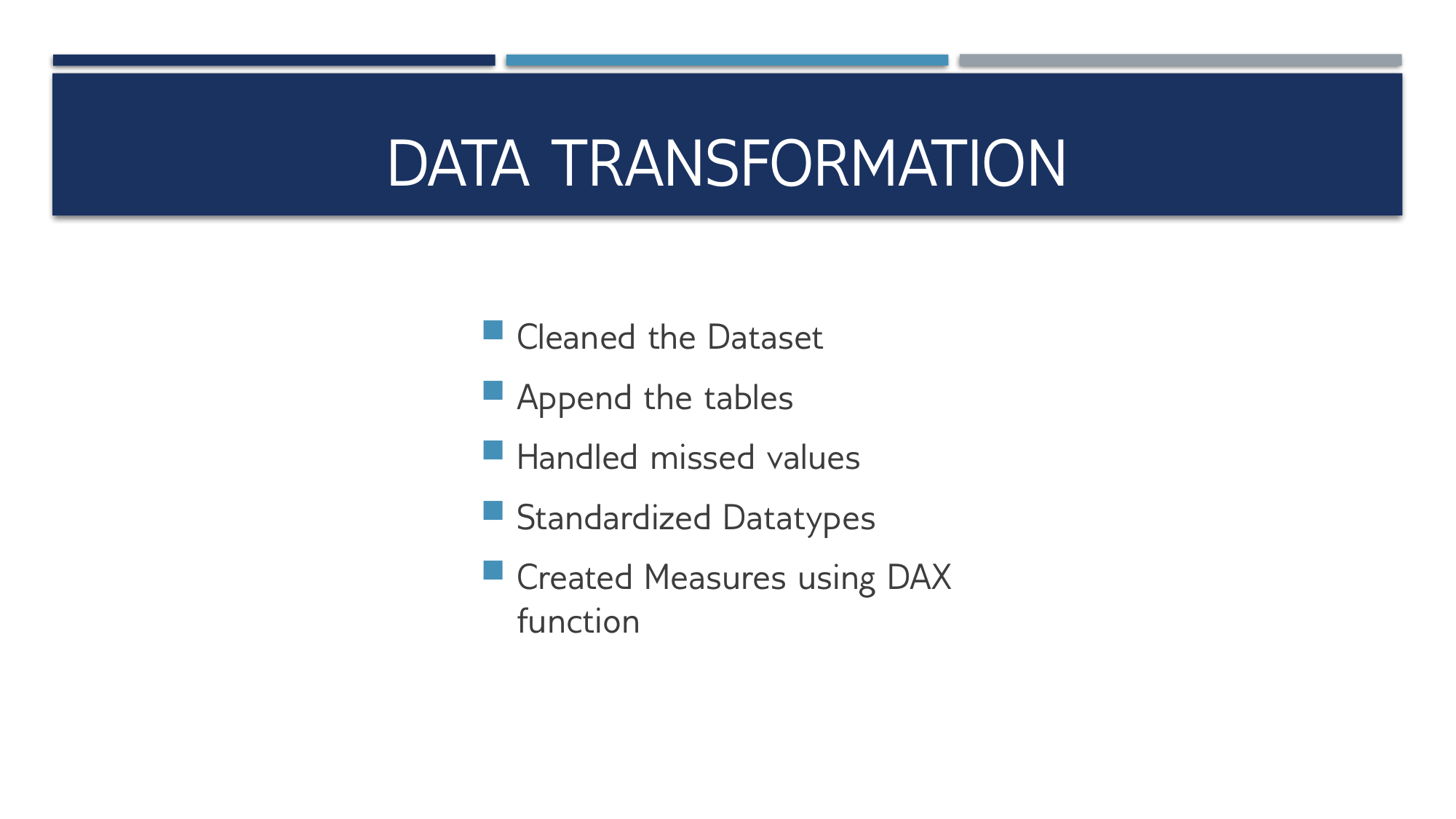

# Data transformation
Cleaned the Dataset
Append the tables
Handled missed values
Standardized Datatypes
Created Measures using DAX function